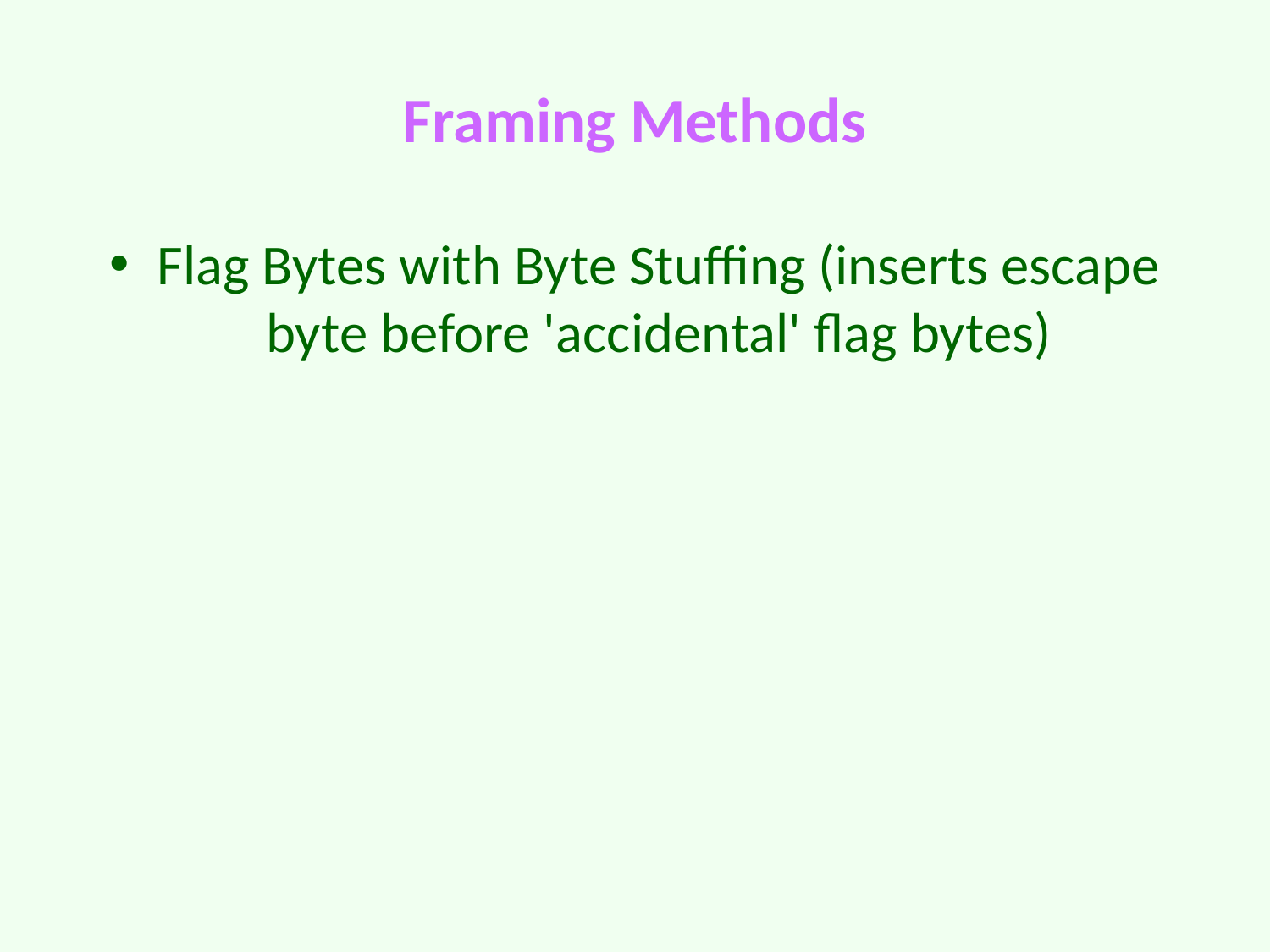

# Framing Methods
Flag Bytes with Byte Stuffing (inserts escape byte before 'accidental' flag bytes)